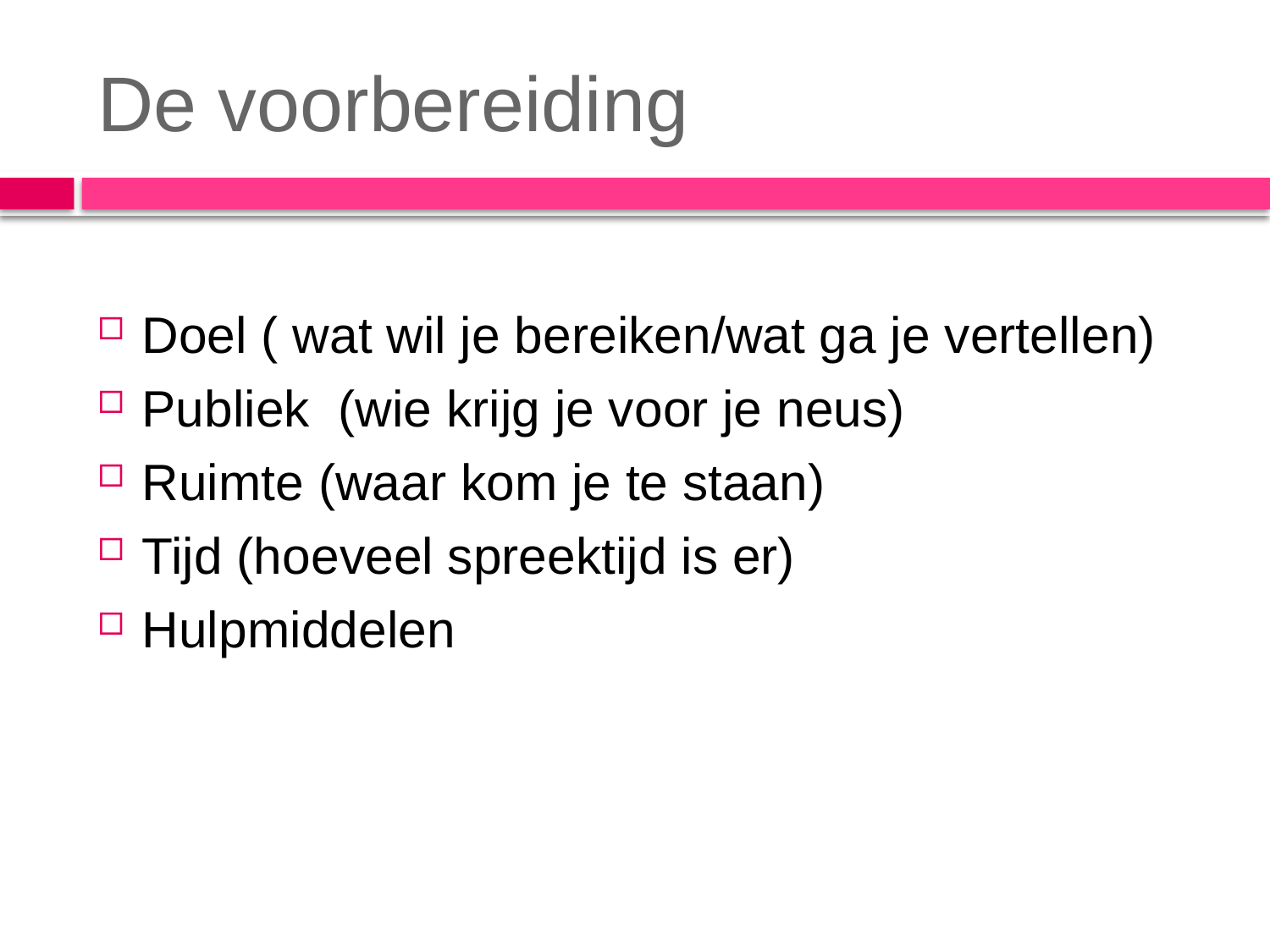

# De voorbereiding

Doel ( wat wil je bereiken/wat ga je vertellen)
Publiek  (wie krijg je voor je neus)
Ruimte (waar kom je te staan)
Tijd (hoeveel spreektijd is er)
Hulpmiddelen